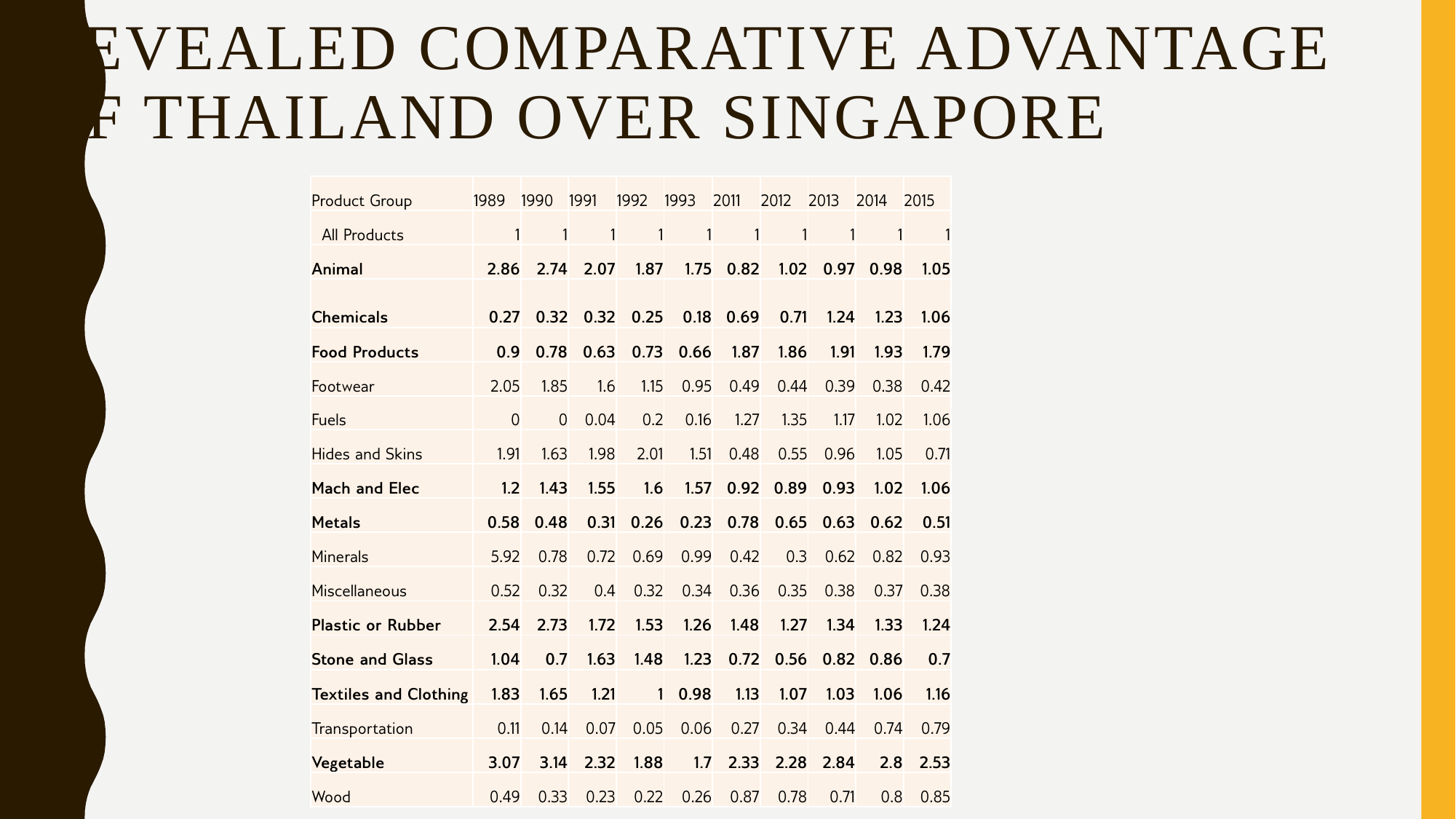

# Revealed Comparative Advantage of Thailand Over Singapore
| Product Group | 1989 | 1990 | 1991 | 1992 | 1993 | 2011 | 2012 | 2013 | 2014 | 2015 |
| --- | --- | --- | --- | --- | --- | --- | --- | --- | --- | --- |
| All Products | 1 | 1 | 1 | 1 | 1 | 1 | 1 | 1 | 1 | 1 |
| Animal | 2.86 | 2.74 | 2.07 | 1.87 | 1.75 | 0.82 | 1.02 | 0.97 | 0.98 | 1.05 |
| Chemicals | 0.27 | 0.32 | 0.32 | 0.25 | 0.18 | 0.69 | 0.71 | 1.24 | 1.23 | 1.06 |
| Food Products | 0.9 | 0.78 | 0.63 | 0.73 | 0.66 | 1.87 | 1.86 | 1.91 | 1.93 | 1.79 |
| Footwear | 2.05 | 1.85 | 1.6 | 1.15 | 0.95 | 0.49 | 0.44 | 0.39 | 0.38 | 0.42 |
| Fuels | 0 | 0 | 0.04 | 0.2 | 0.16 | 1.27 | 1.35 | 1.17 | 1.02 | 1.06 |
| Hides and Skins | 1.91 | 1.63 | 1.98 | 2.01 | 1.51 | 0.48 | 0.55 | 0.96 | 1.05 | 0.71 |
| Mach and Elec | 1.2 | 1.43 | 1.55 | 1.6 | 1.57 | 0.92 | 0.89 | 0.93 | 1.02 | 1.06 |
| Metals | 0.58 | 0.48 | 0.31 | 0.26 | 0.23 | 0.78 | 0.65 | 0.63 | 0.62 | 0.51 |
| Minerals | 5.92 | 0.78 | 0.72 | 0.69 | 0.99 | 0.42 | 0.3 | 0.62 | 0.82 | 0.93 |
| Miscellaneous | 0.52 | 0.32 | 0.4 | 0.32 | 0.34 | 0.36 | 0.35 | 0.38 | 0.37 | 0.38 |
| Plastic or Rubber | 2.54 | 2.73 | 1.72 | 1.53 | 1.26 | 1.48 | 1.27 | 1.34 | 1.33 | 1.24 |
| Stone and Glass | 1.04 | 0.7 | 1.63 | 1.48 | 1.23 | 0.72 | 0.56 | 0.82 | 0.86 | 0.7 |
| Textiles and Clothing | 1.83 | 1.65 | 1.21 | 1 | 0.98 | 1.13 | 1.07 | 1.03 | 1.06 | 1.16 |
| Transportation | 0.11 | 0.14 | 0.07 | 0.05 | 0.06 | 0.27 | 0.34 | 0.44 | 0.74 | 0.79 |
| Vegetable | 3.07 | 3.14 | 2.32 | 1.88 | 1.7 | 2.33 | 2.28 | 2.84 | 2.8 | 2.53 |
| Wood | 0.49 | 0.33 | 0.23 | 0.22 | 0.26 | 0.87 | 0.78 | 0.71 | 0.8 | 0.85 |